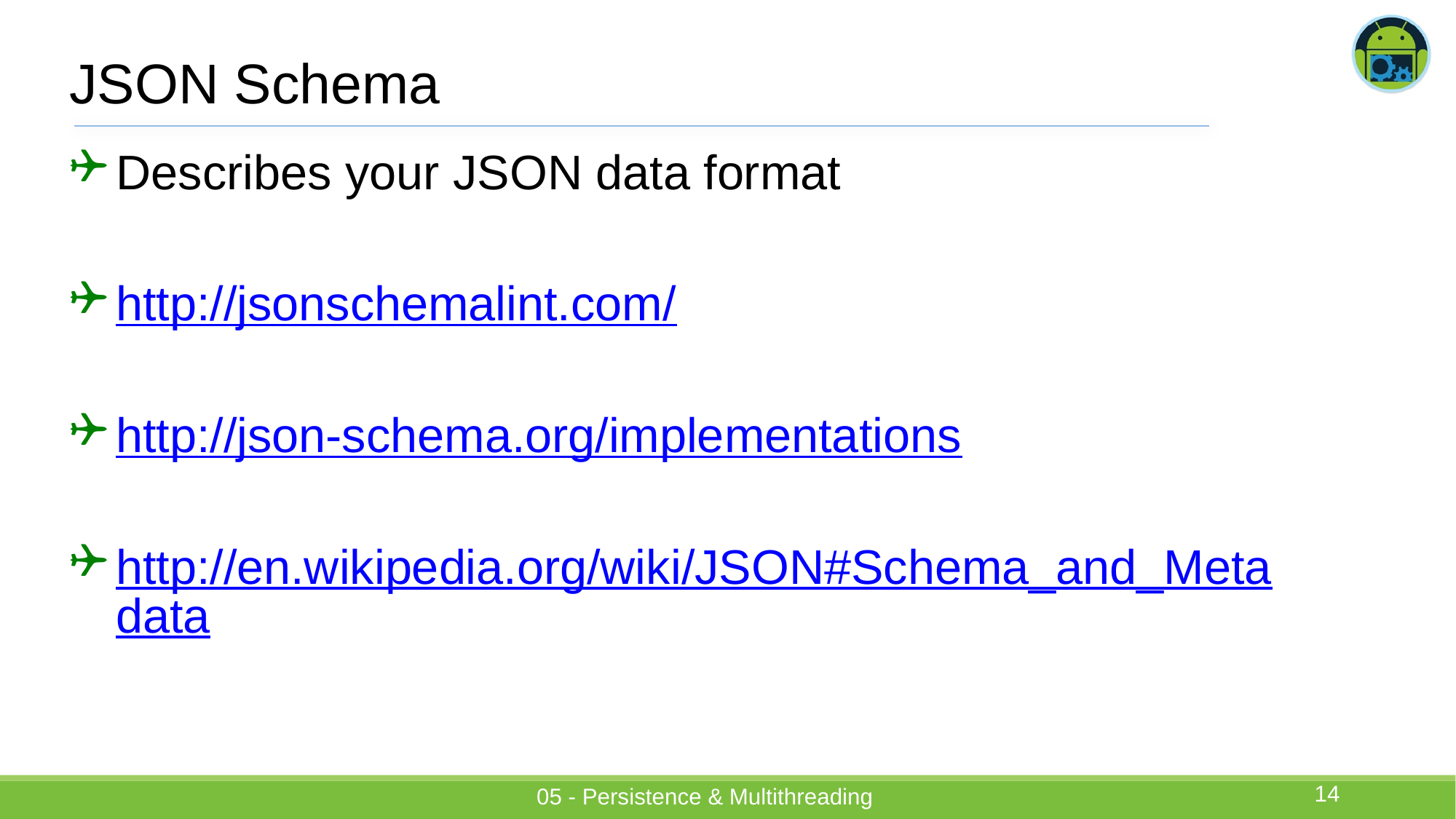

# JSON Schema
Describes your JSON data format

http://jsonschemalint.com/

http://json-schema.org/implementations

http://en.wikipedia.org/wiki/JSON#Schema_and_Metadata

14
05 - Persistence & Multithreading